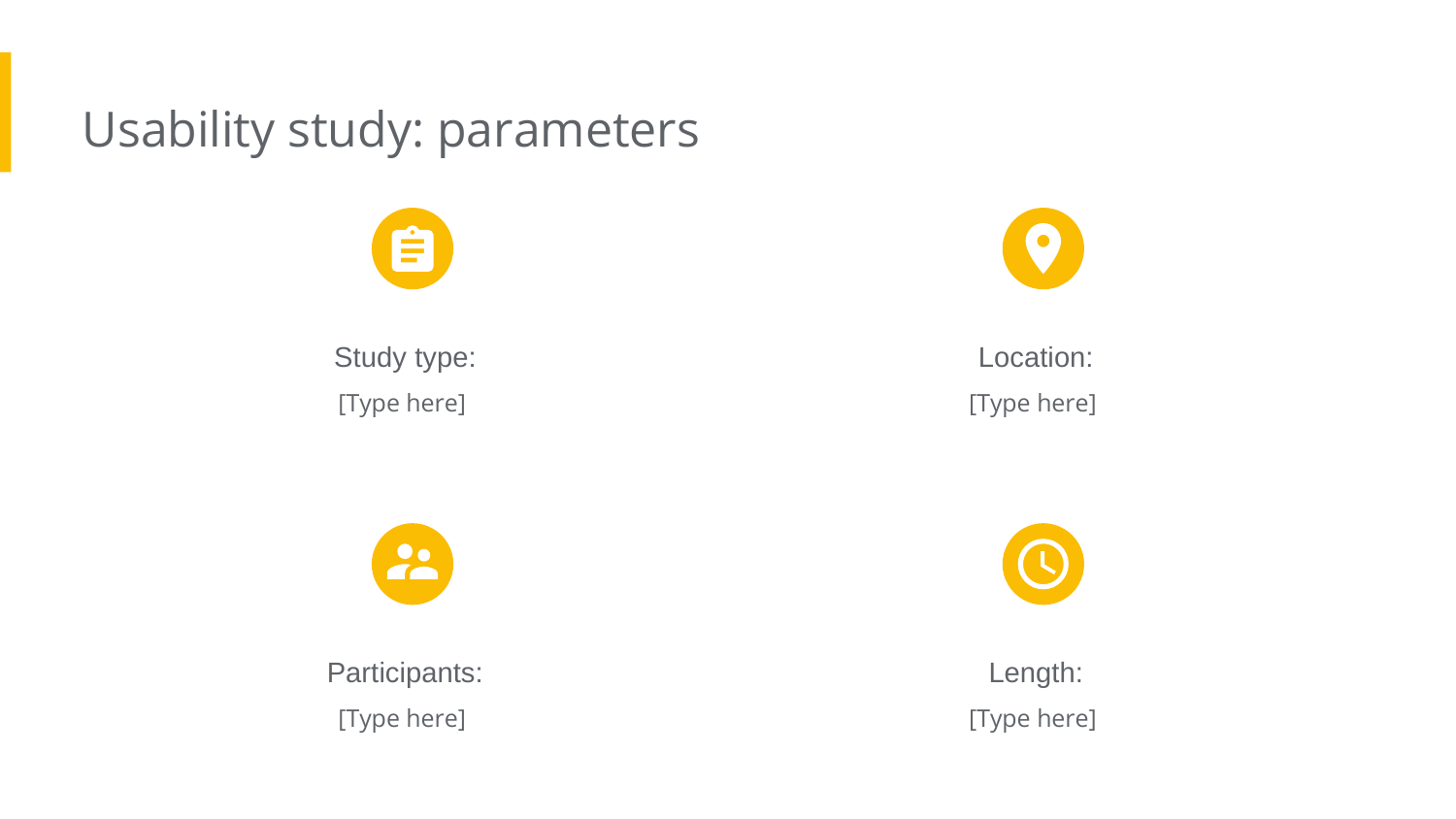

Usability study: parameters

Study type:
[Type here]
Location:
[Type here]

Participants:
[Type here]
Length:
[Type here]